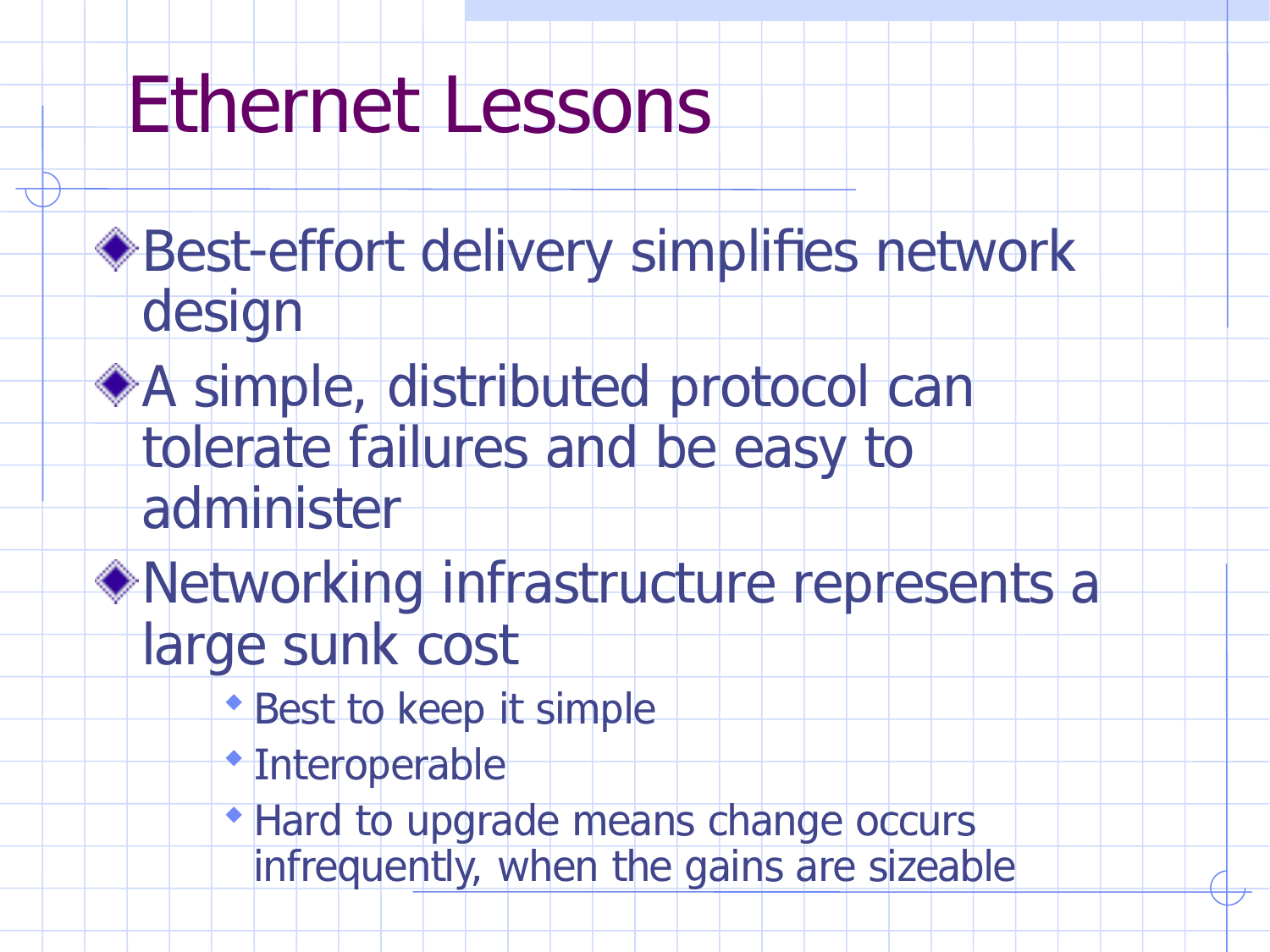

# Ethernet Lessons
Best-effort delivery simplifies network design
A simple, distributed protocol can tolerate failures and be easy to administer
Networking infrastructure represents a large sunk cost
Best to keep it simple
Interoperable
Hard to upgrade means change occurs infrequently, when the gains are sizeable